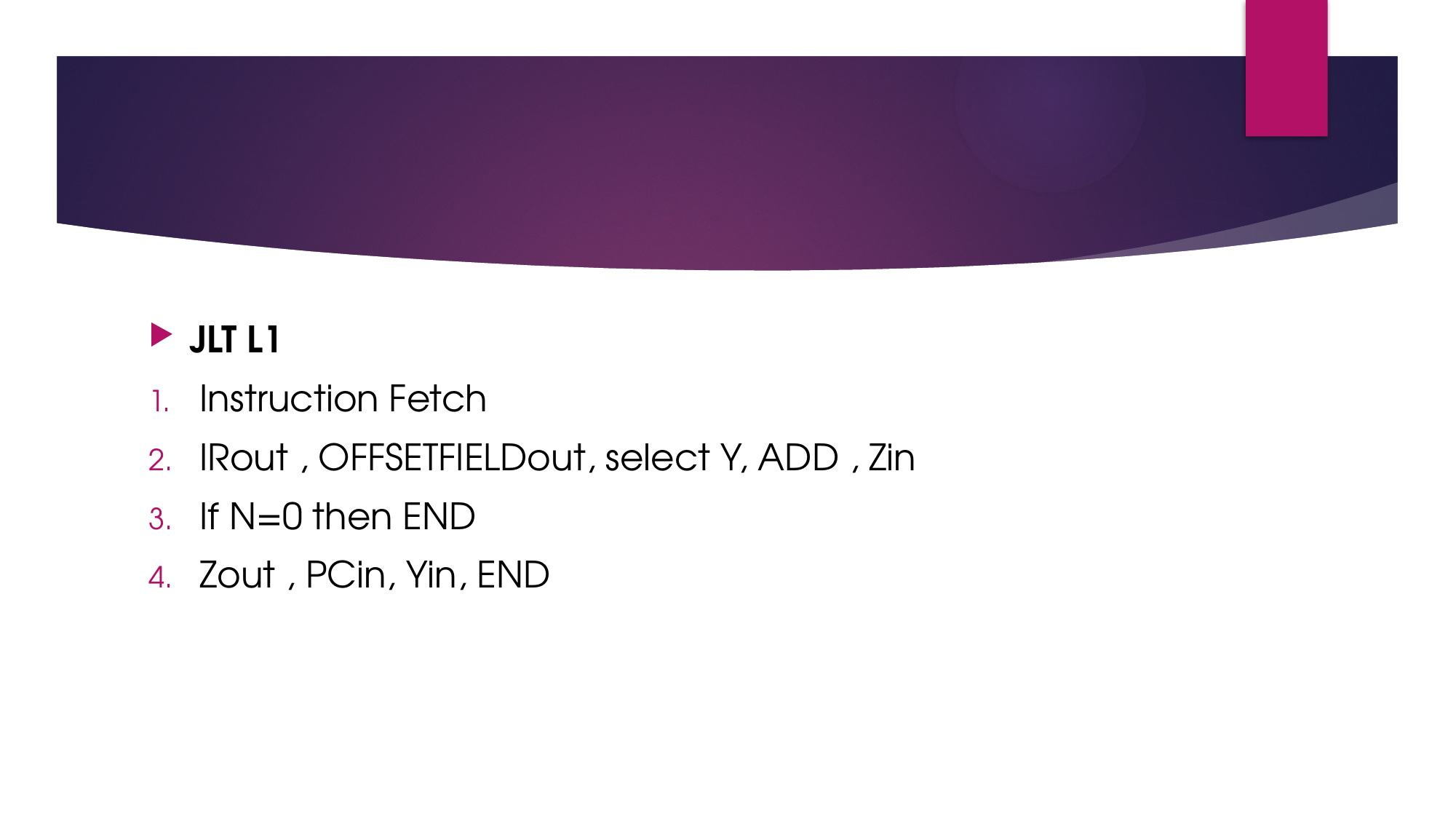

JLT L1
 Instruction Fetch
 IRout , OFFSETFIELDout, select Y, ADD , Zin
 If N=0 then END
 Zout , PCin, Yin, END